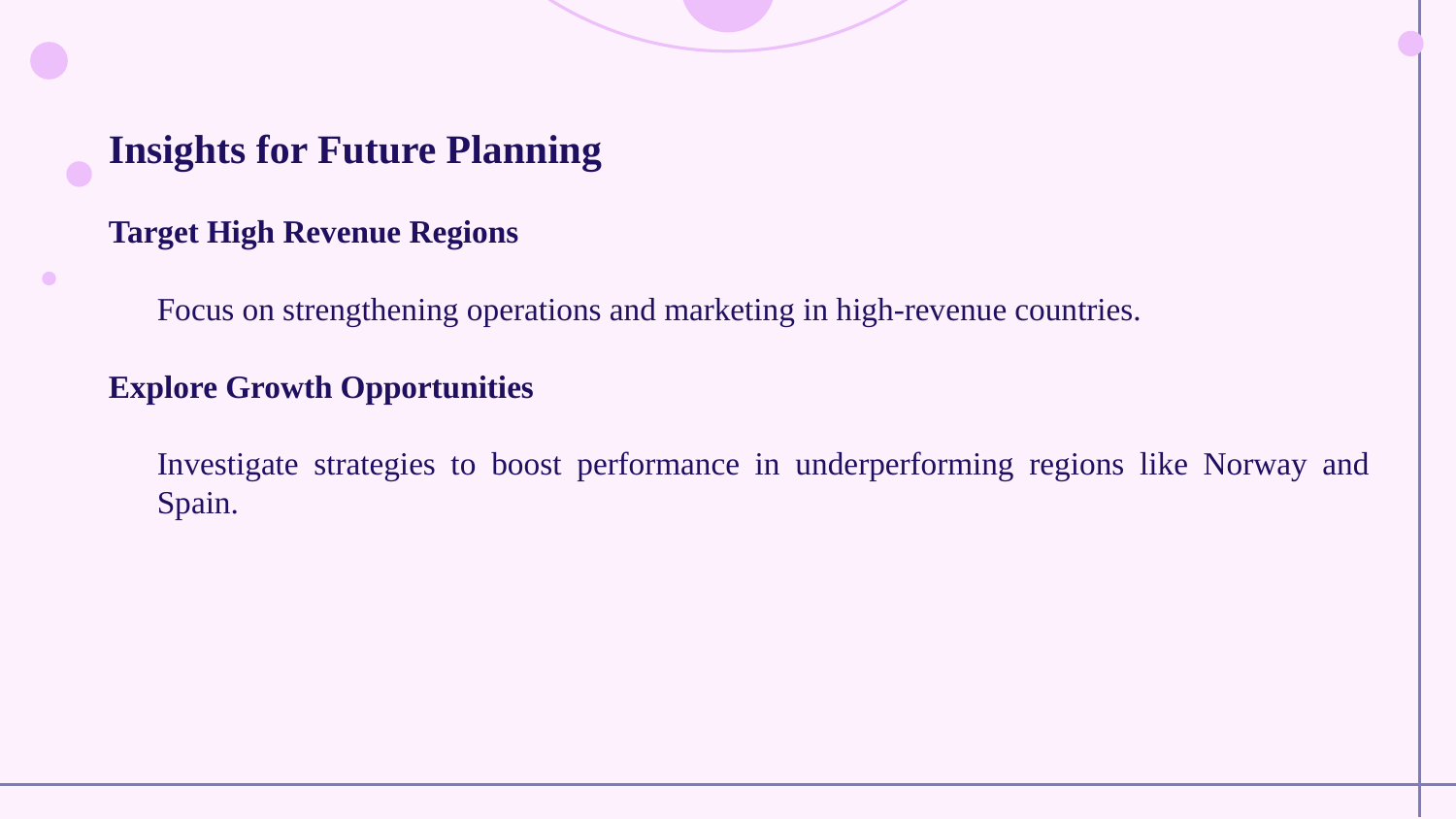

Insights for Future Planning

Target High Revenue Regions

	Focus on strengthening operations and marketing in high-revenue countries.

Explore Growth Opportunities

	Investigate strategies to boost performance in underperforming regions like Norway and Spain.